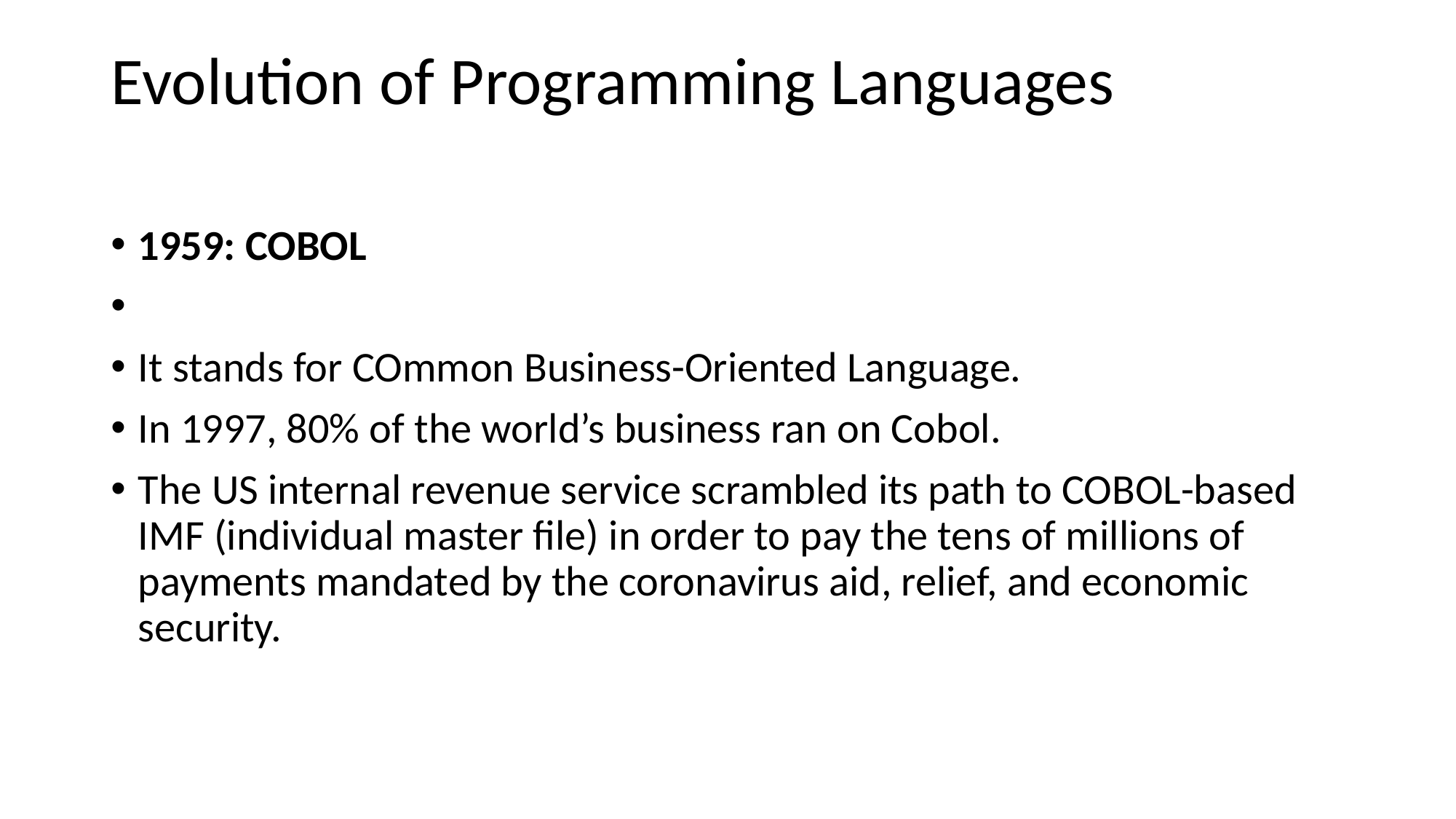

# Evolution of Programming Languages
1959: COBOL

It stands for COmmon Business-Oriented Language.
In 1997, 80% of the world’s business ran on Cobol.
The US internal revenue service scrambled its path to COBOL-based IMF (individual master file) in order to pay the tens of millions of payments mandated by the coronavirus aid, relief, and economic security.